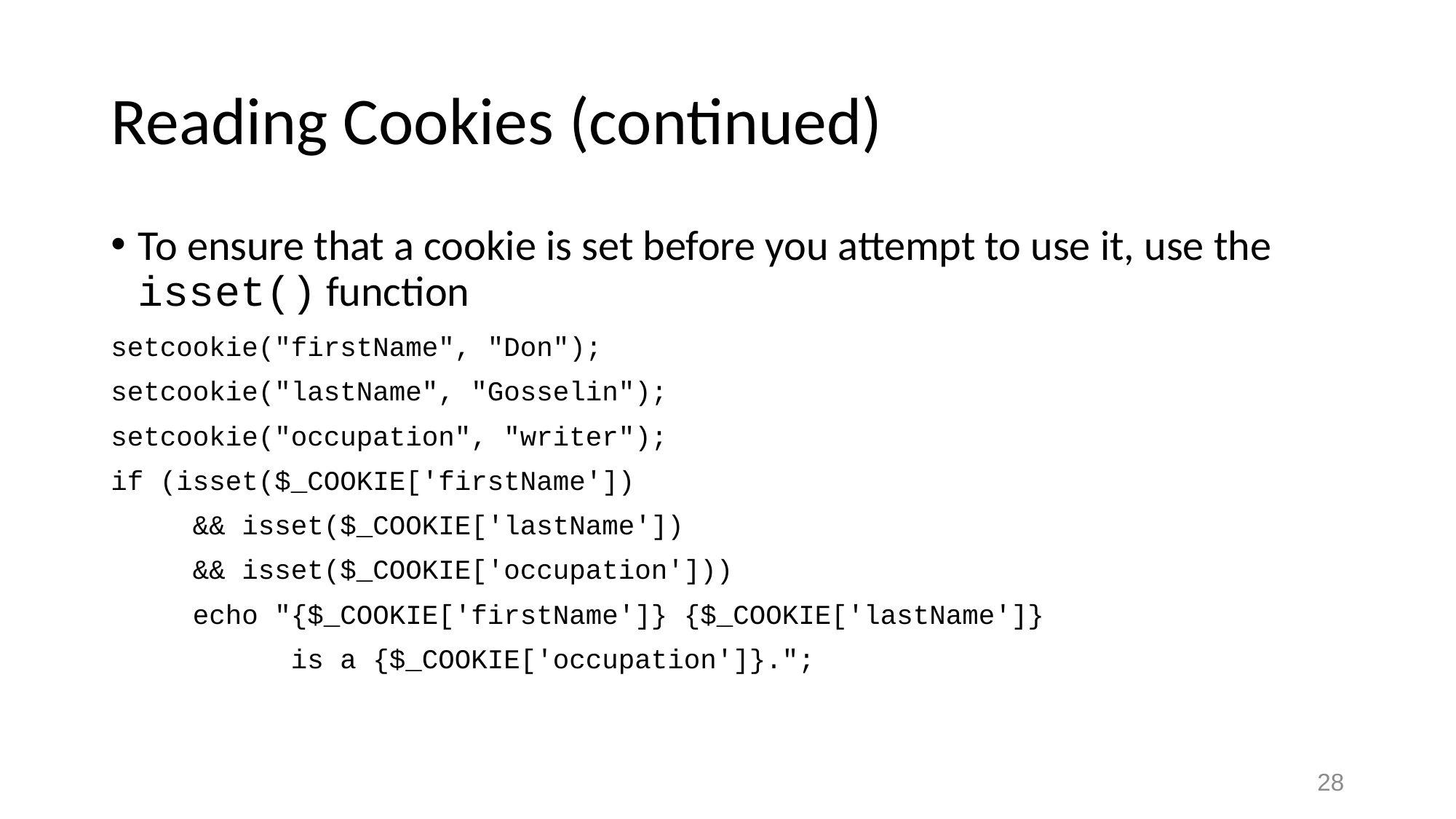

# Reading Cookies (continued)
To ensure that a cookie is set before you attempt to use it, use the isset() function
setcookie("firstName", "Don");
setcookie("lastName", "Gosselin");
setcookie("occupation", "writer");
if (isset($_COOKIE['firstName'])
     && isset($_COOKIE['lastName'])
     && isset($_COOKIE['occupation']))
     echo "{$_COOKIE['firstName']} {$_COOKIE['lastName']}
           is a {$_COOKIE['occupation']}.";

 28